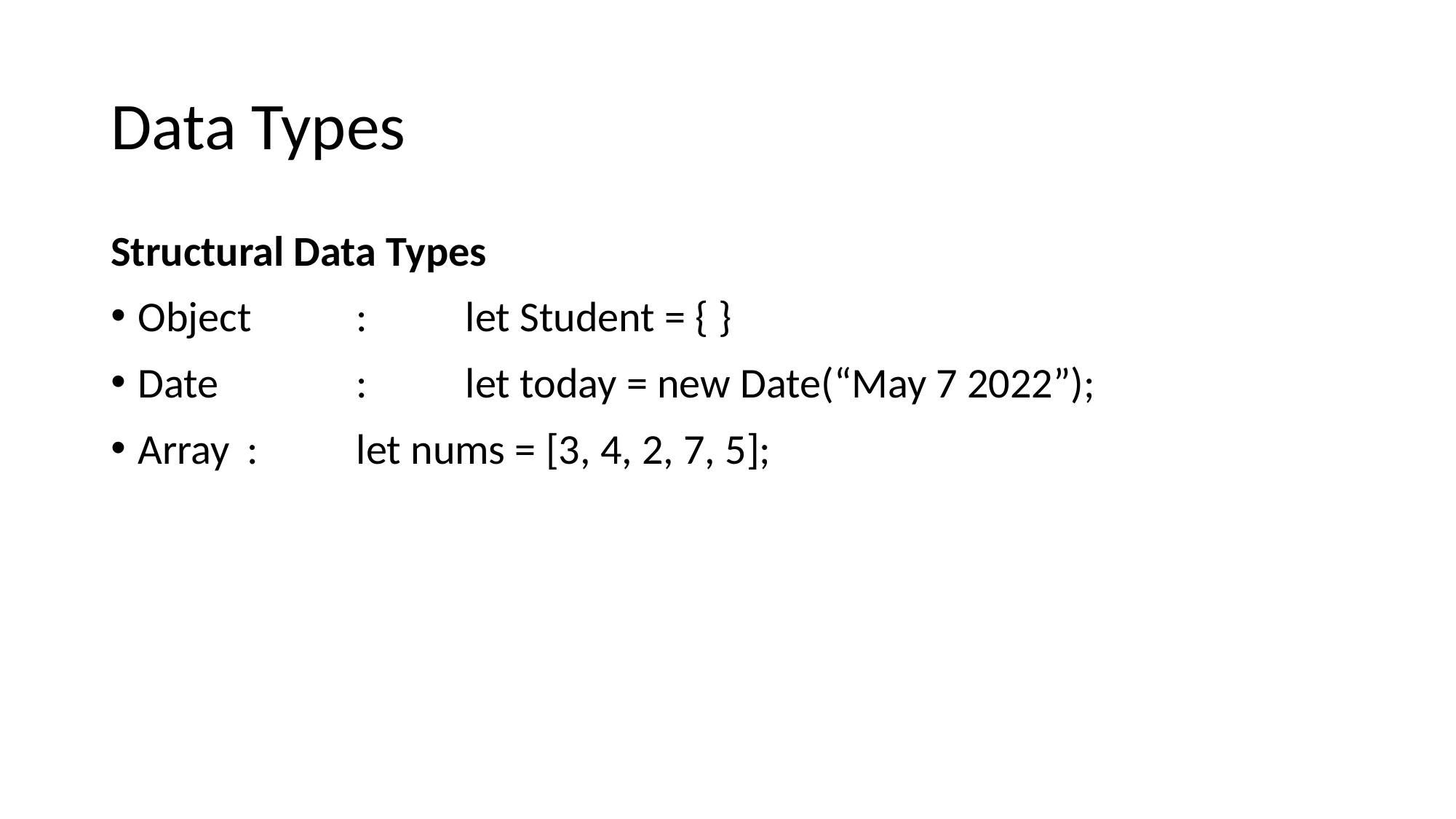

# Data Types
Structural Data Types
Object	:	let Student = { }
Date		:	let today = new Date(“May 7 2022”);
Array	:	let nums = [3, 4, 2, 7, 5];